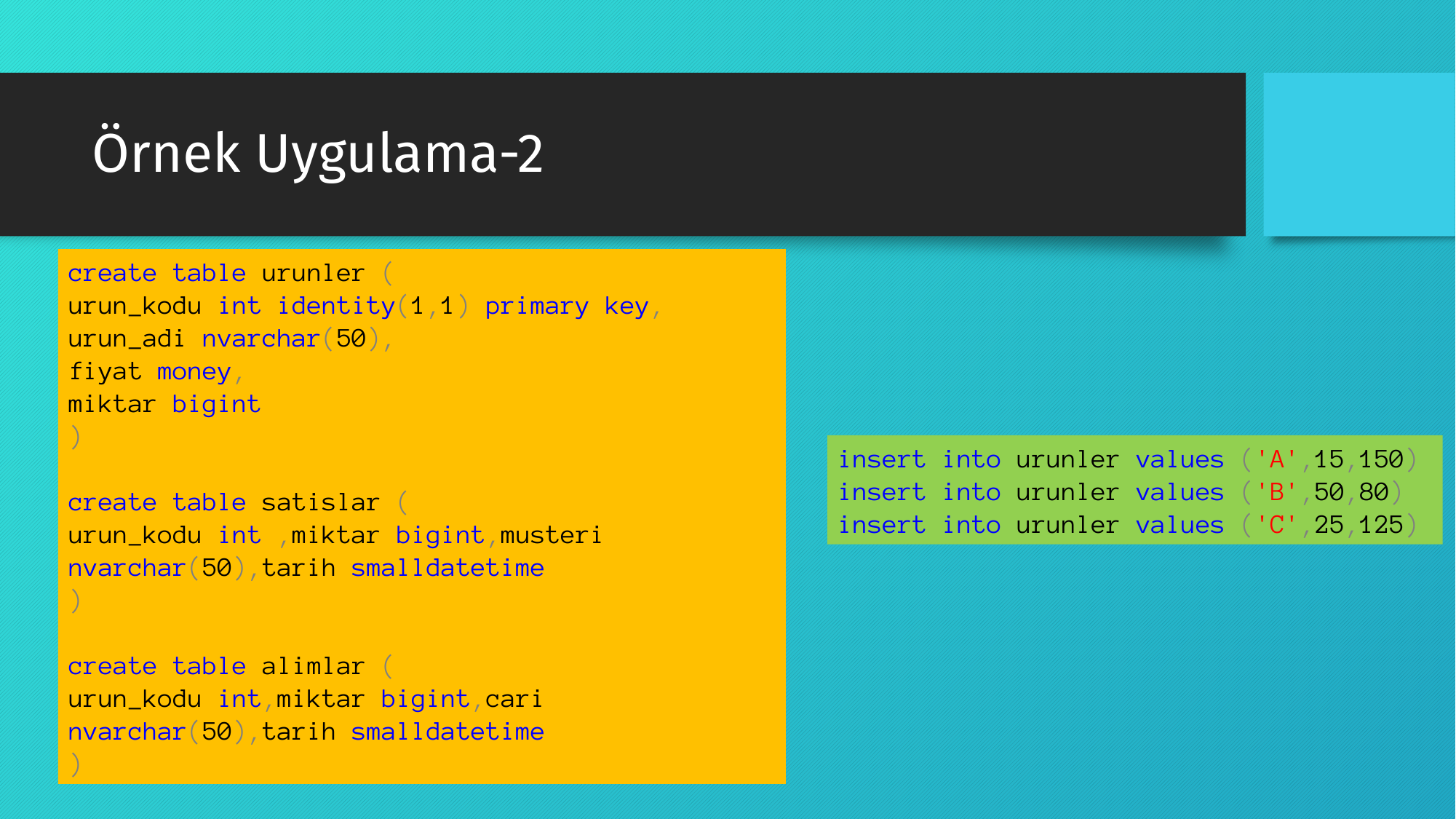

# Örnek Uygulama-2
create table urunler (
urun_kodu int identity(1,1) primary key,
urun_adi nvarchar(50),
fiyat money,
miktar bigint
)

create table satislar (
urun_kodu int ,miktar bigint,musteri nvarchar(50),tarih smalldatetime
)

create table alimlar (
urun_kodu int,miktar bigint,cari nvarchar(50),tarih smalldatetime
)
insert into urunler values ('A',15,150)
insert into urunler values ('B',50,80)
insert into urunler values ('C',25,125)